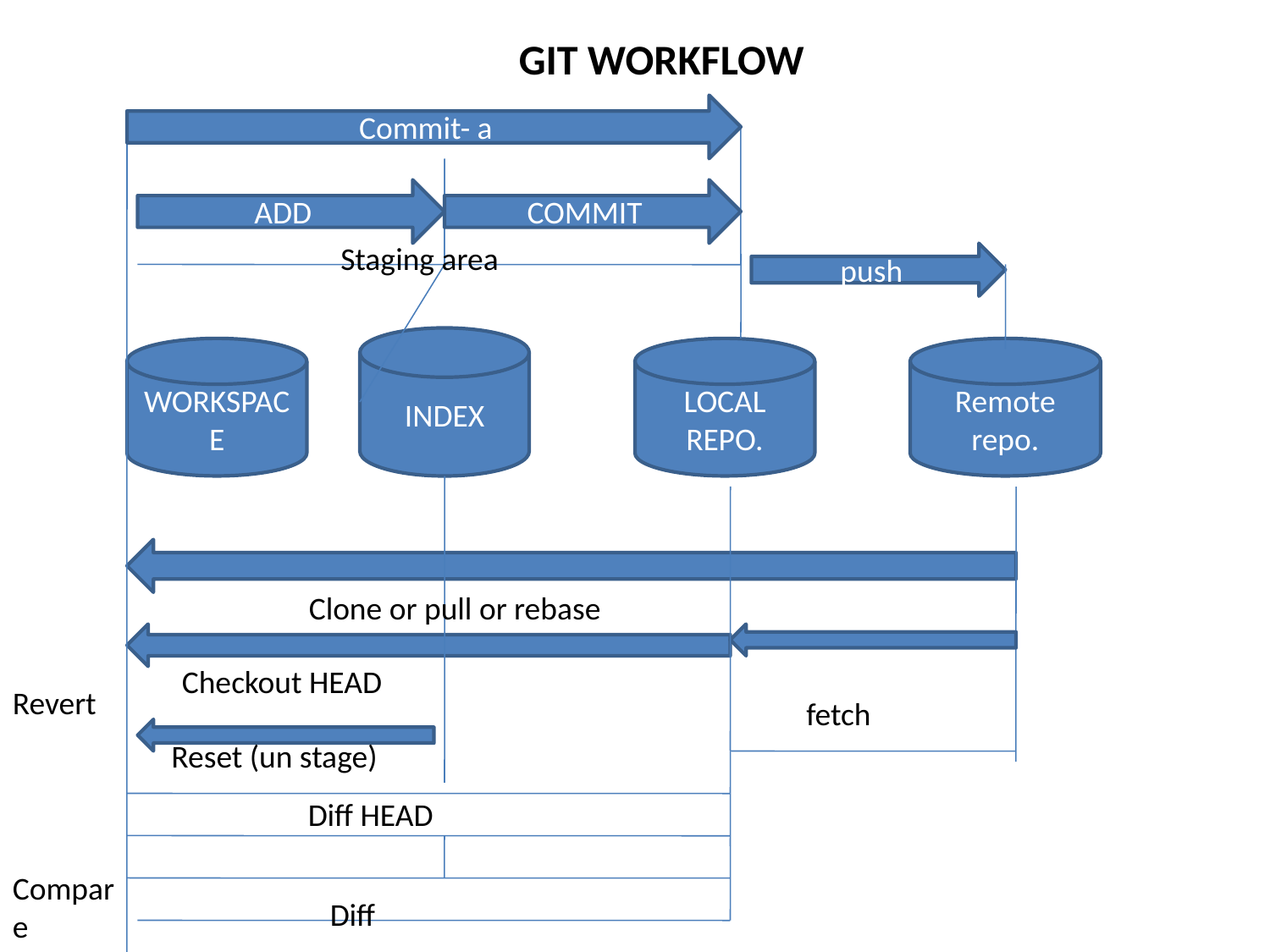

# GIT WORKFLOW
Commit- a
ADD
COMMIT
Staging area
push
INDEX
WORKSPACE
LOCAL REPO.
Remote repo.

Clone or pull or rebase

Checkout HEAD
Revert
fetch

Reset (un stage)
Diff HEAD
Compare
Diff